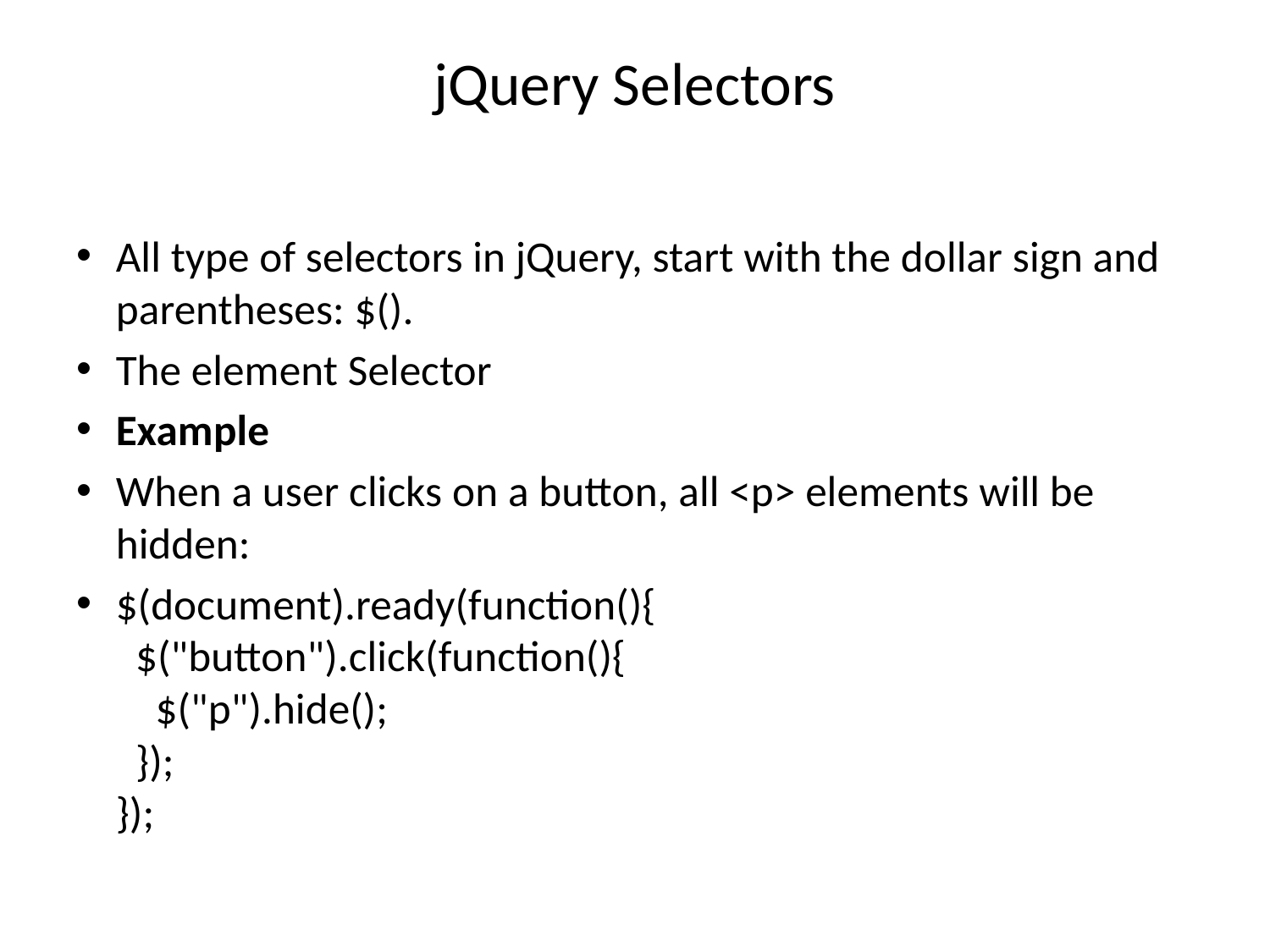

# jQuery Selectors
All type of selectors in jQuery, start with the dollar sign and parentheses: $().
The element Selector
Example
When a user clicks on a button, all <p> elements will be hidden:
$(document).ready(function(){
  $("button").click(function(){
    $("p").hide();
  });
});